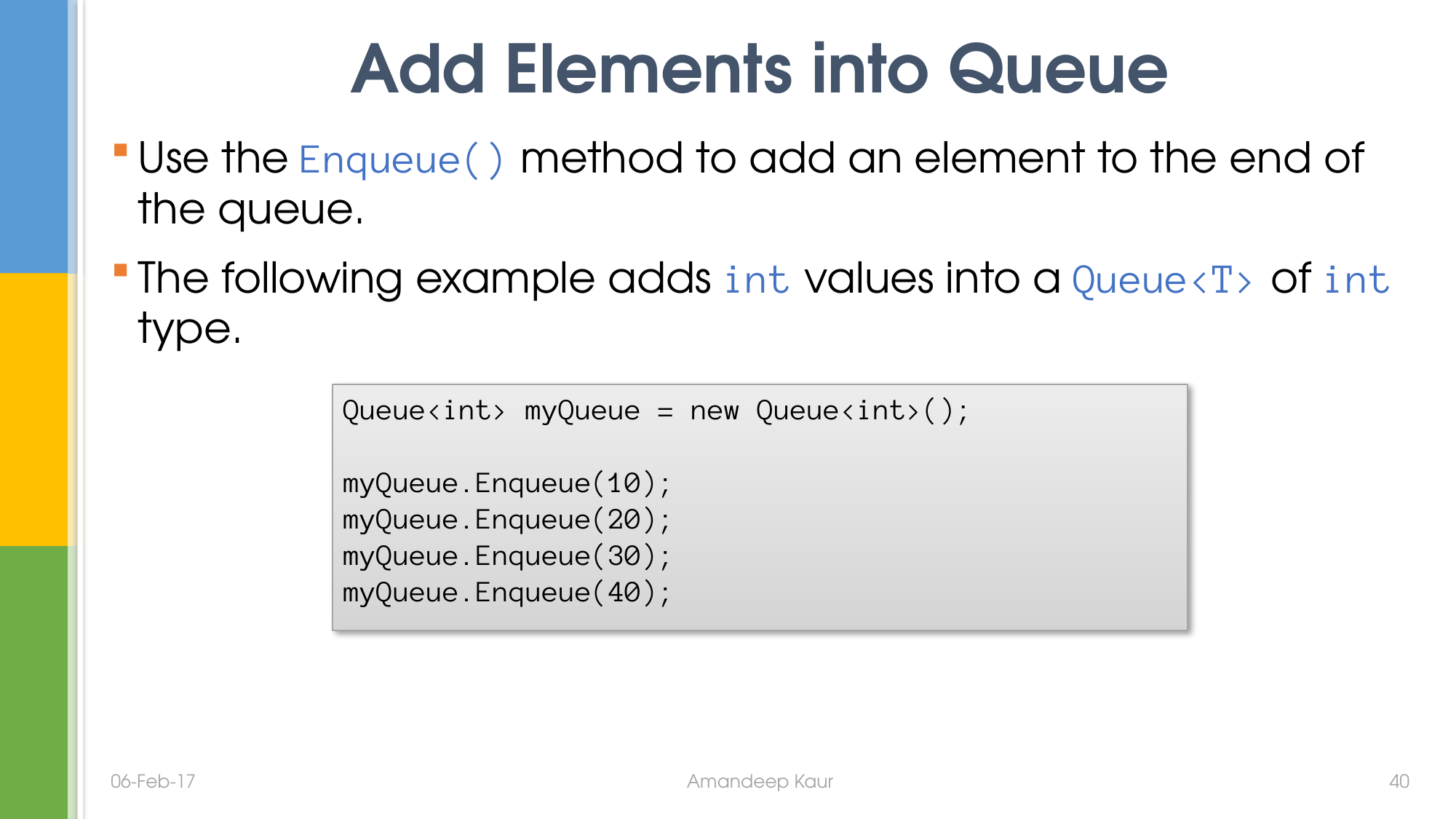

# Add Elements into Queue
Use the Enqueue() method to add an element to the end of the queue.
The following example adds int values into a Queue<T> of int type.
Queue<int> myQueue = new Queue<int>();

myQueue.Enqueue(10);
myQueue.Enqueue(20);
myQueue.Enqueue(30);
myQueue.Enqueue(40);
Amandeep Kaur
40
06-Feb-17